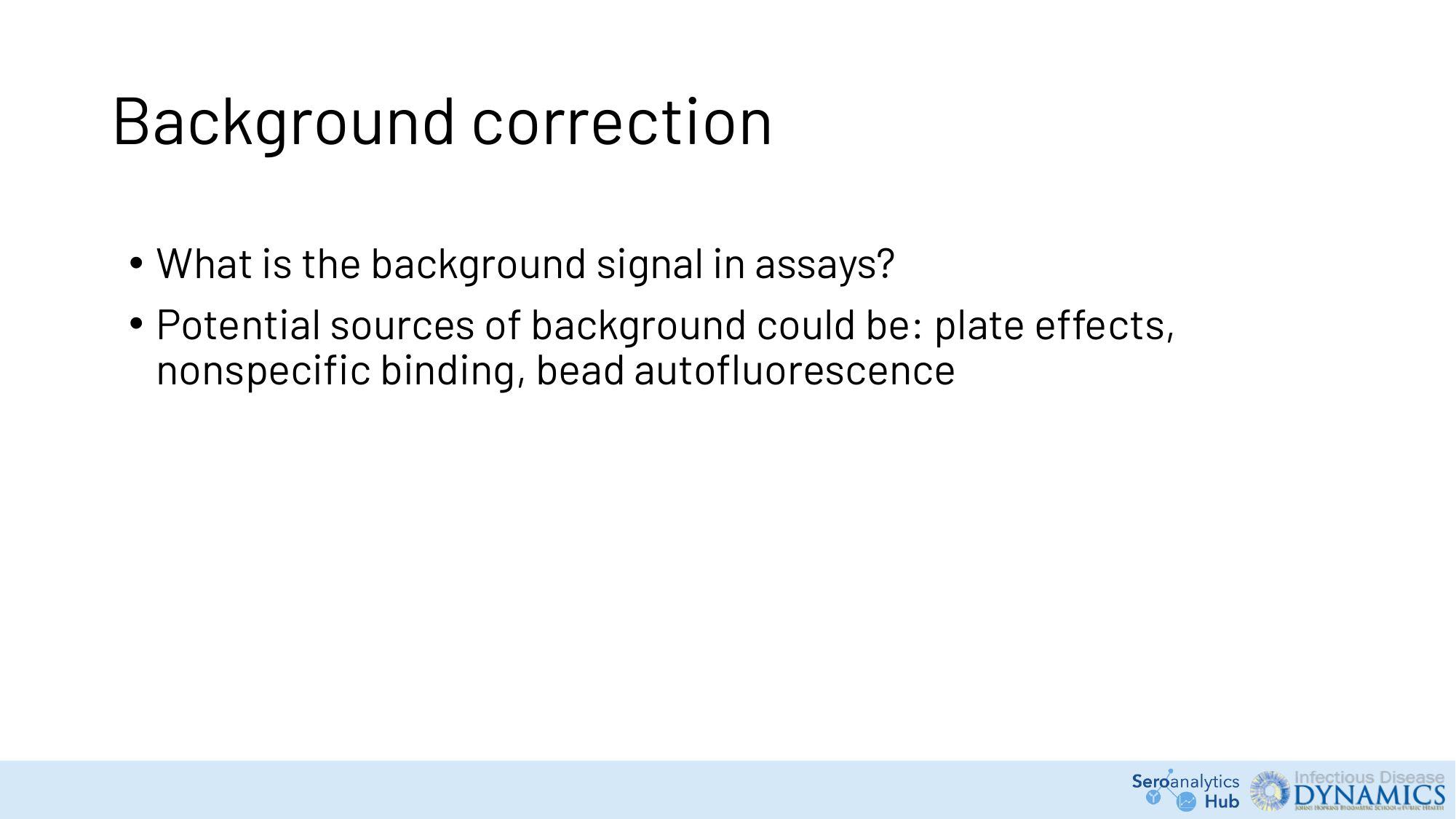

# Background correction

What is the background signal in assays?
Potential sources of background could be: plate effects, nonspecific binding, bead autofluorescence